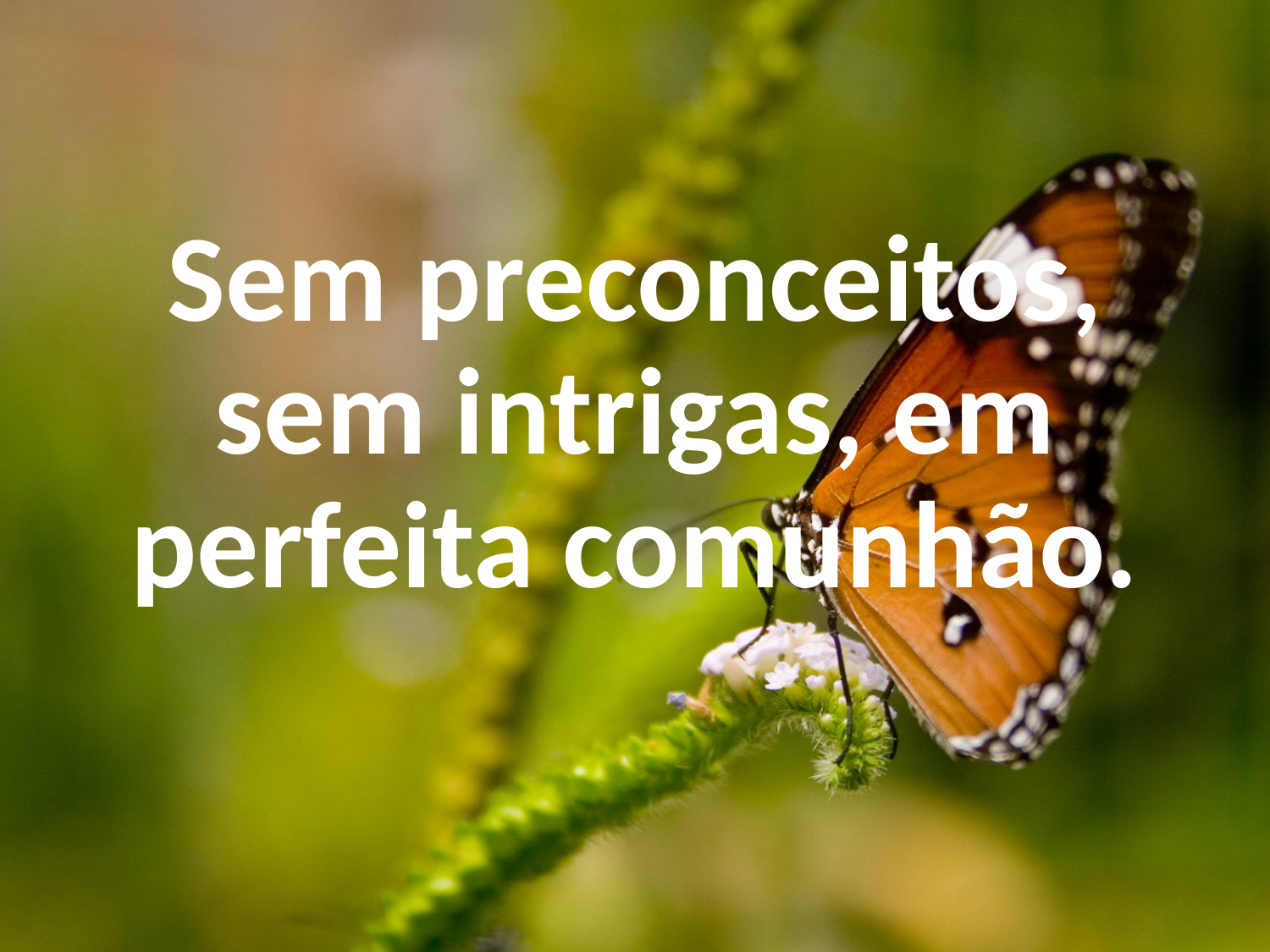

Sem preconceitos, sem intrigas, em perfeita comunhão.